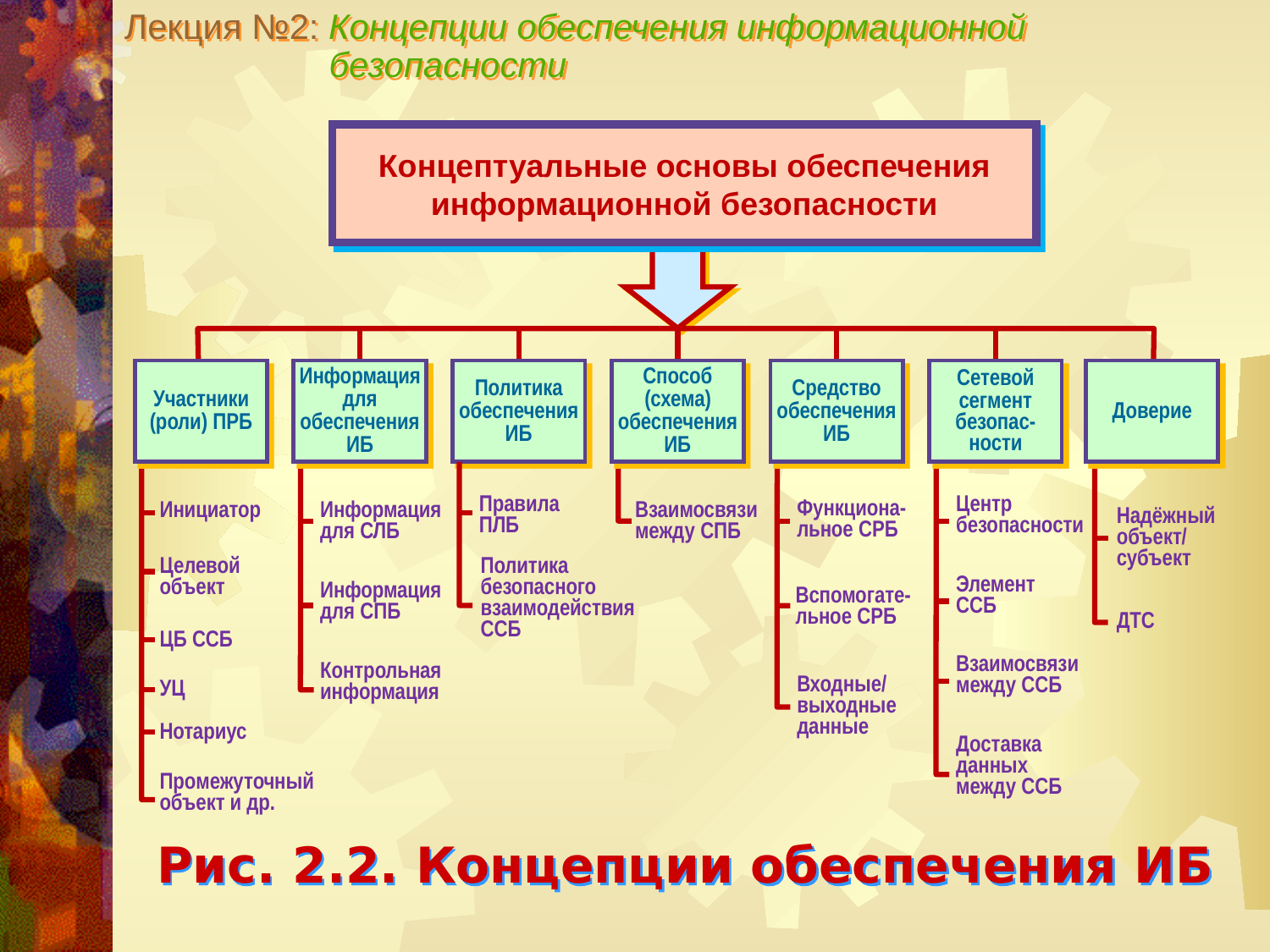

Лекция №2: Концепции обеспечения информационной
                       безопасности
Концептуальные основы обеспечения
информационной безопасности

Участники
(роли) ПРБ
Информация
для
обеспечения ИБ
Политика
обеспечения
ИБ
Способ (схема)
обеспечения
ИБ
Средство
обеспечения
ИБ
Сетевой
сегмент
безопас-ности
Доверие

Функциона-льное СРБ
Центр
безопасности
Правила ПЛБ
Инициатор
Информация для СЛБ
Взаимосвязи между СПБ
Надёжный
объект/
субъект
Целевой
объект
Политика
безопасного
взаимодействия
ССБ
Вспомогате-льное СРБ
Элемент ССБ
Информация для СПБ
ДТС
ЦБ ССБ
Взаимосвязи между ССБ
Входные/ выходные данные
Контрольная
информация
УЦ
Нотариус
Доставка данных
между ССБ
Промежуточный
объект и др.
Рис. 2.2. Концепции обеспечения ИБ